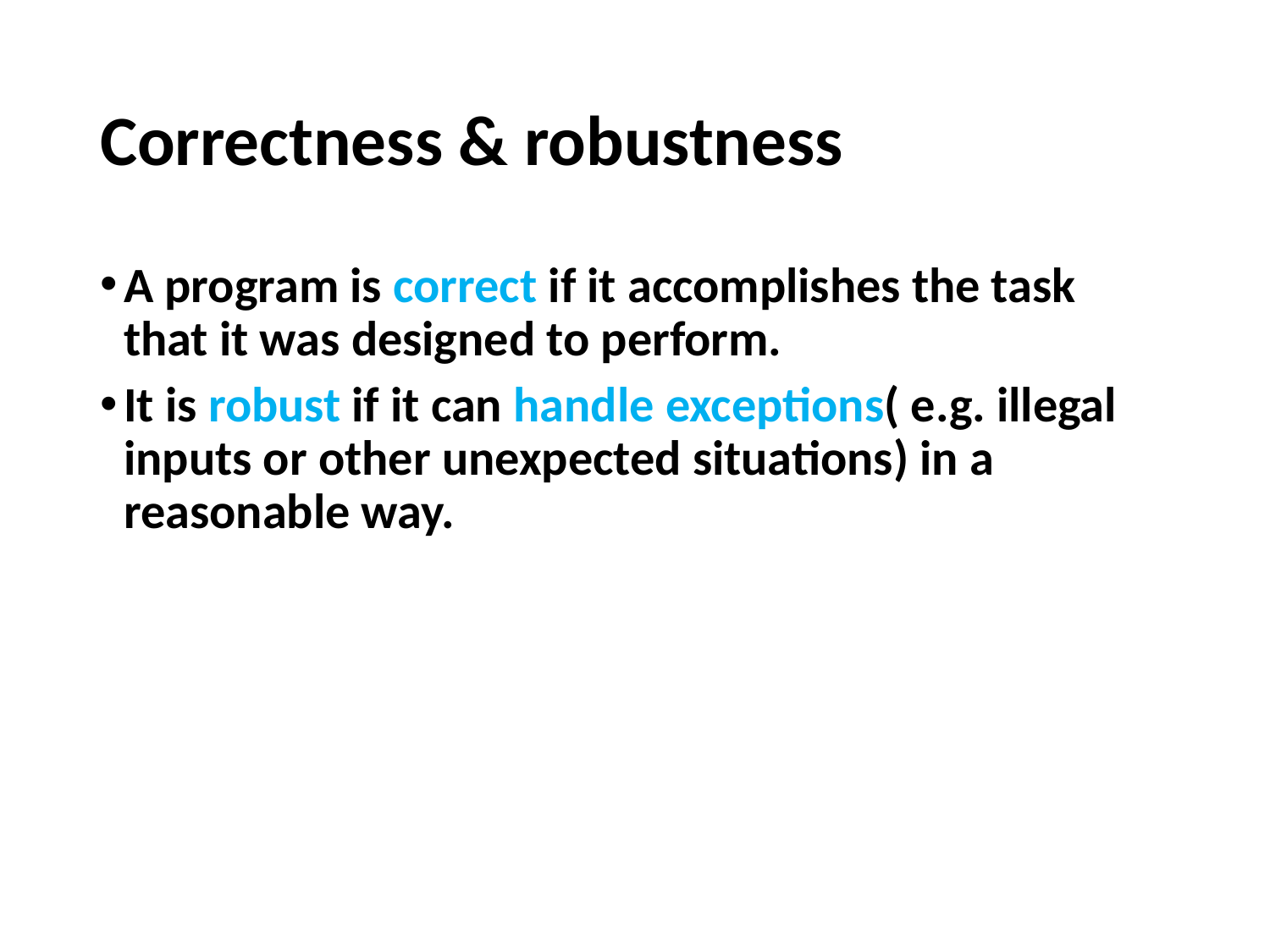

# Correctness & robustness
A program is correct if it accomplishes the task that it was designed to perform.
It is robust if it can handle exceptions( e.g. illegal inputs or other unexpected situations) in a reasonable way.